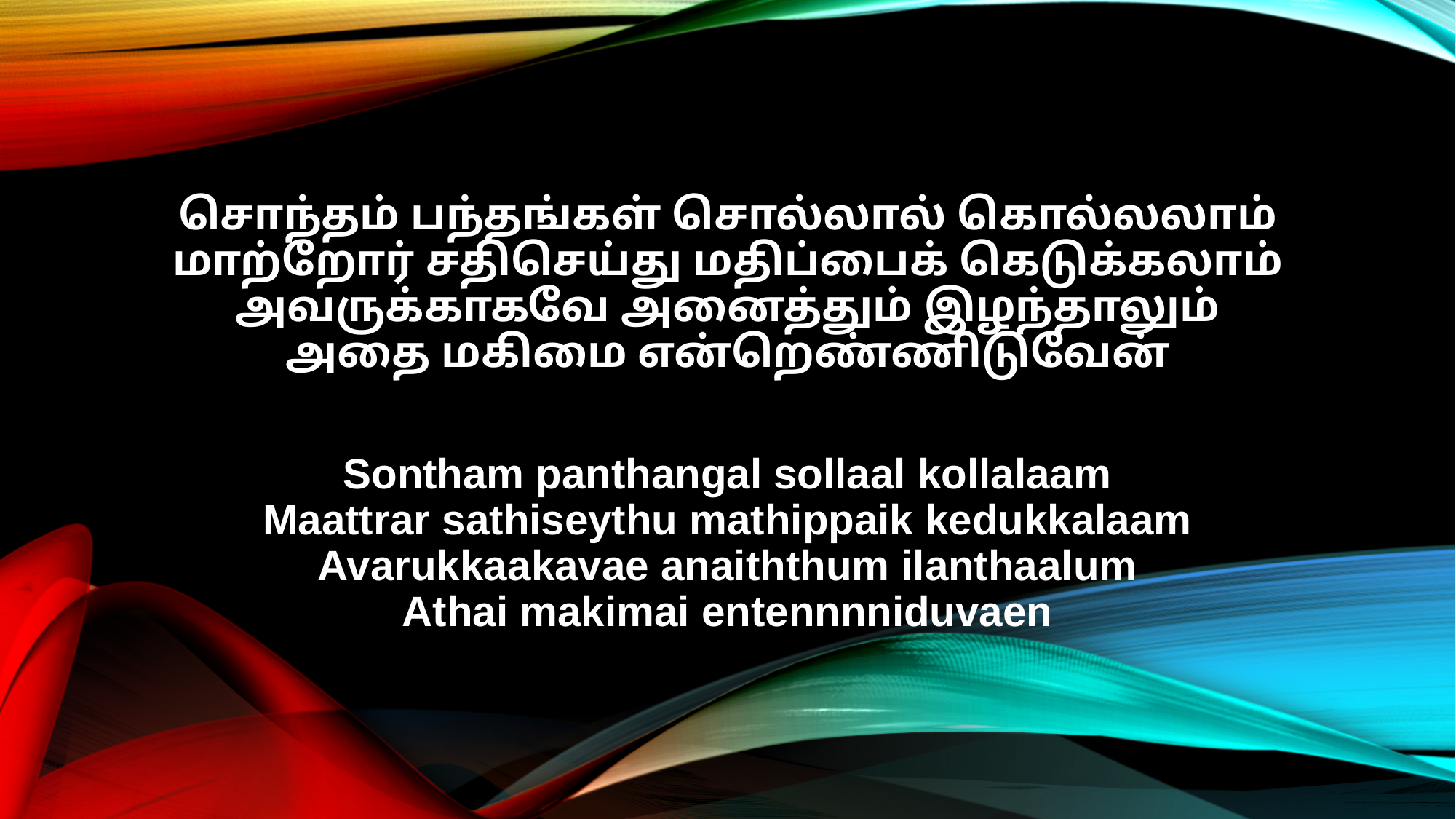

சொந்தம் பந்தங்கள் சொல்லால் கொல்லலாம்
மாற்றோர் சதிசெய்து மதிப்பைக் கெடுக்கலாம்
அவருக்காகவே அனைத்தும் இழந்தாலும்
அதை மகிமை என்றெண்ணிடுவேன்

Sontham panthangal sollaal kollalaam
Maattrar sathiseythu mathippaik kedukkalaam
Avarukkaakavae anaiththum ilanthaalum
Athai makimai entennnniduvaen